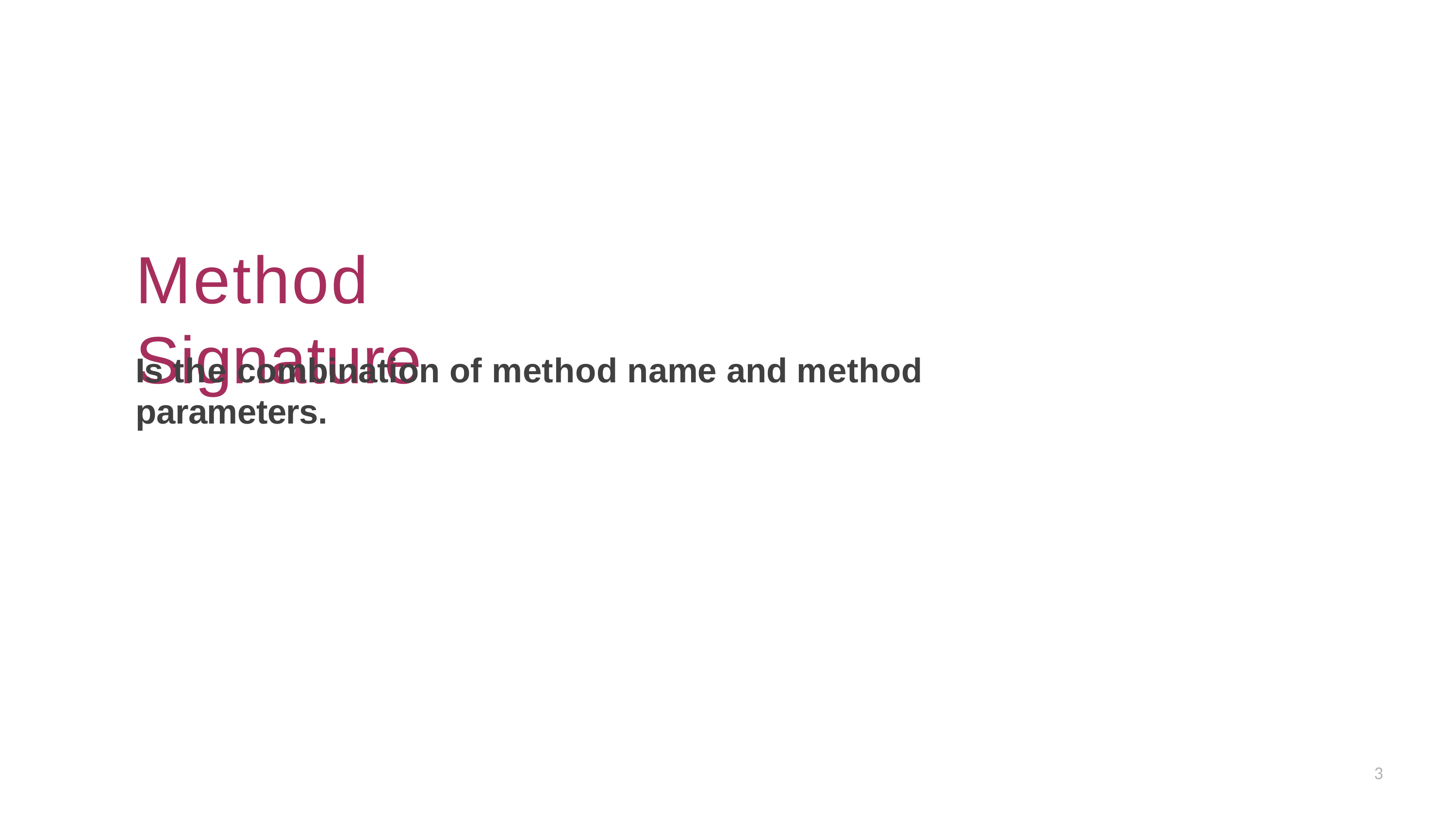

Method Signature
Is the combination of method name and method parameters.
3